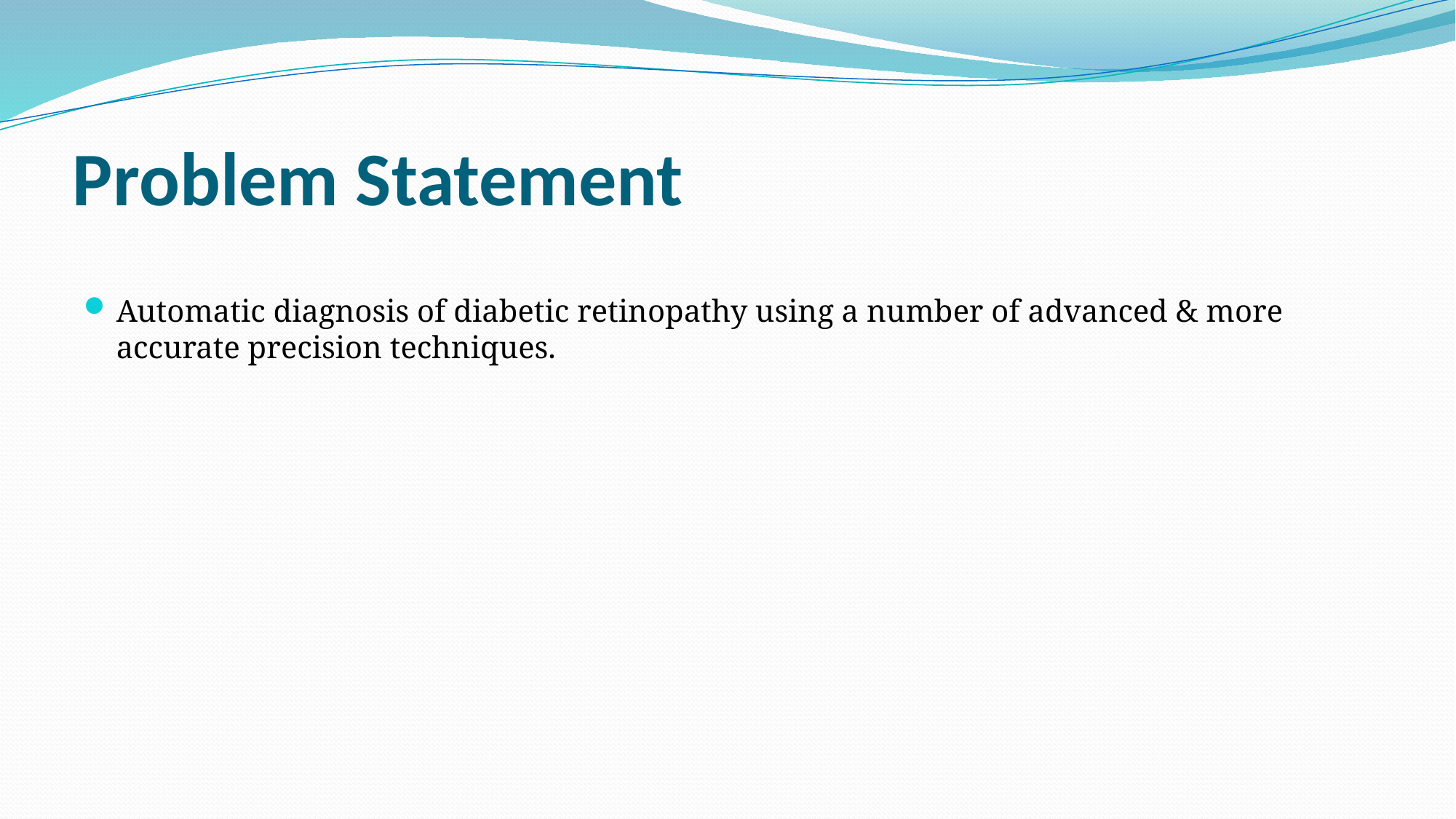

# Problem Statement
Automatic diagnosis of diabetic retinopathy using a number of advanced & more accurate precision techniques.